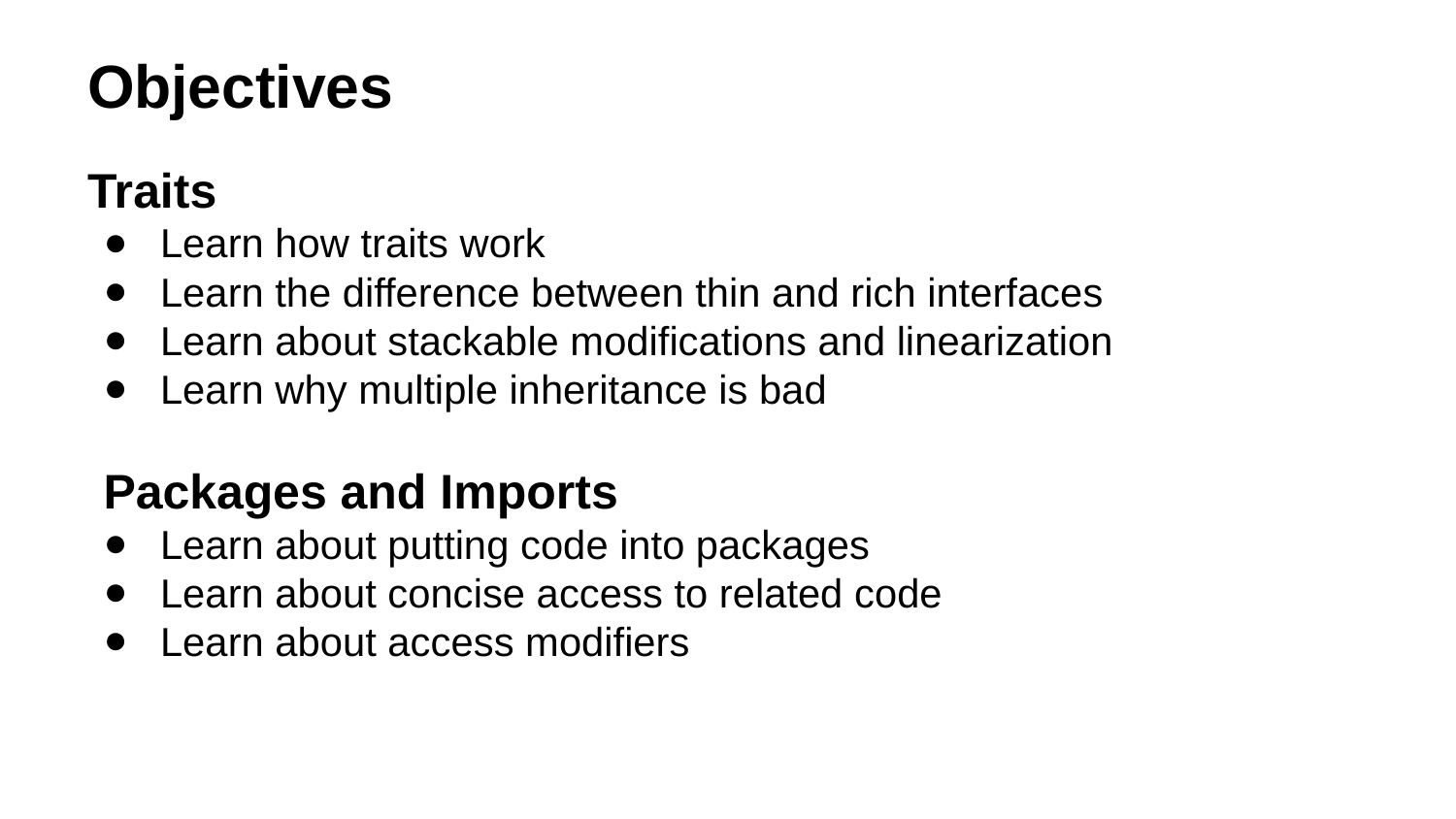

# Objectives
Traits
Learn how traits work
Learn the difference between thin and rich interfaces
Learn about stackable modifications and linearization
Learn why multiple inheritance is bad

Packages and Imports
Learn about putting code into packages
Learn about concise access to related code
Learn about access modifiers